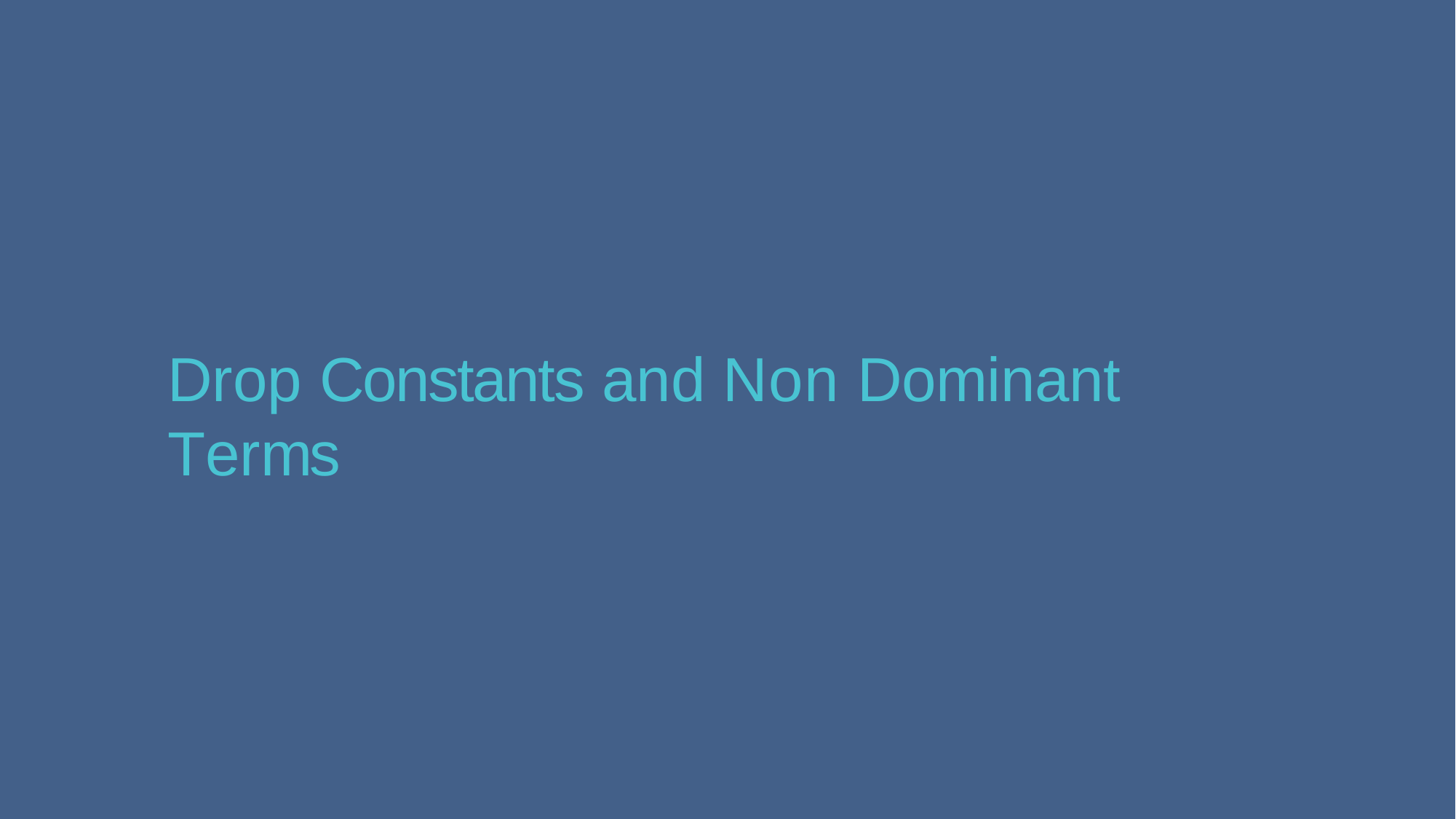

# Drop Constants and Non Dominant Terms